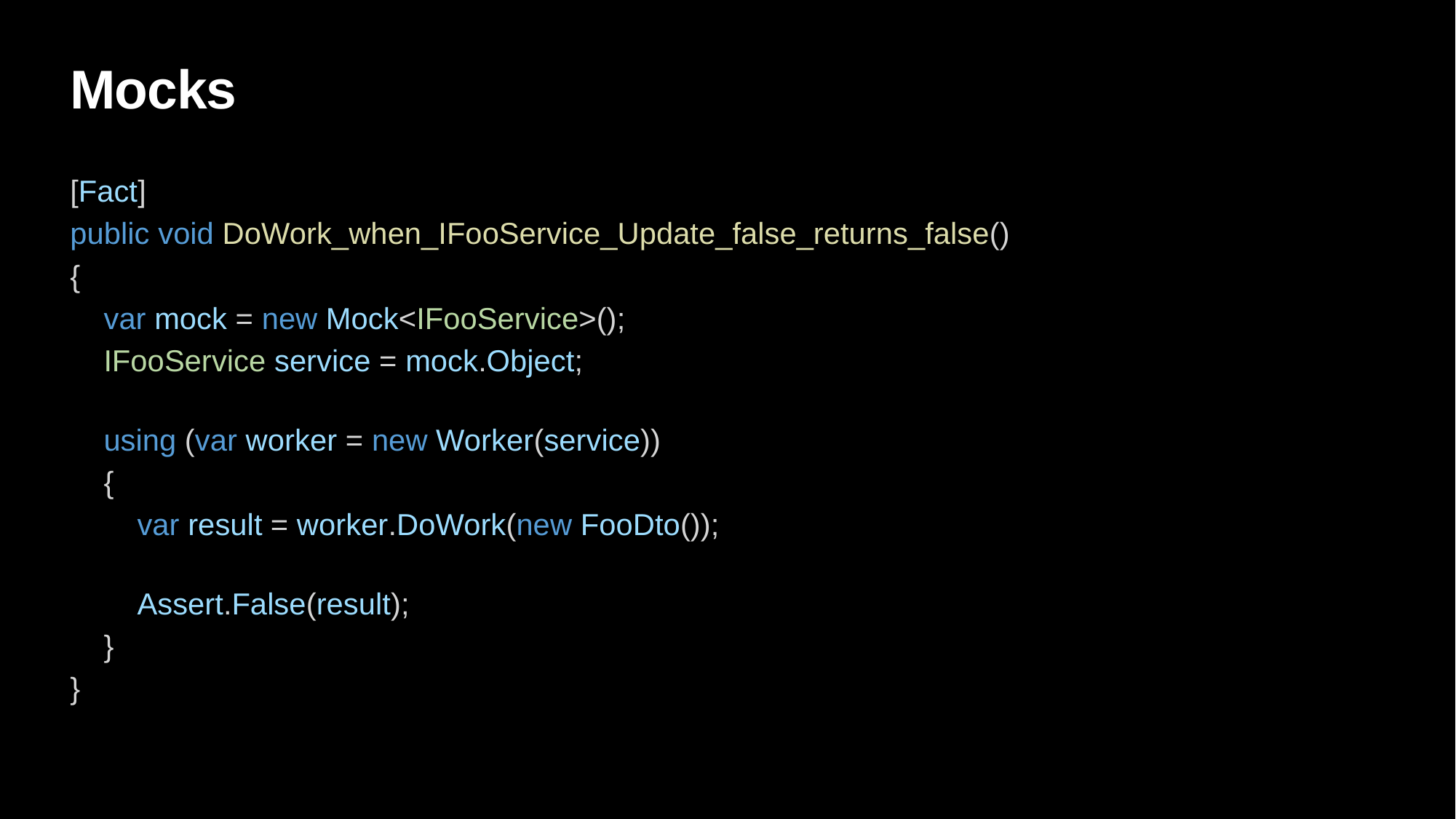

# Mocks
[Fact]
public void DoWork_when_IFooService_Update_false_returns_false()
{
    var mock = new Mock<IFooService>();
    IFooService service = mock.Object;
    using (var worker = new Worker(service))
    {
        var result = worker.DoWork(new FooDto());
        Assert.False(result);
    }
}